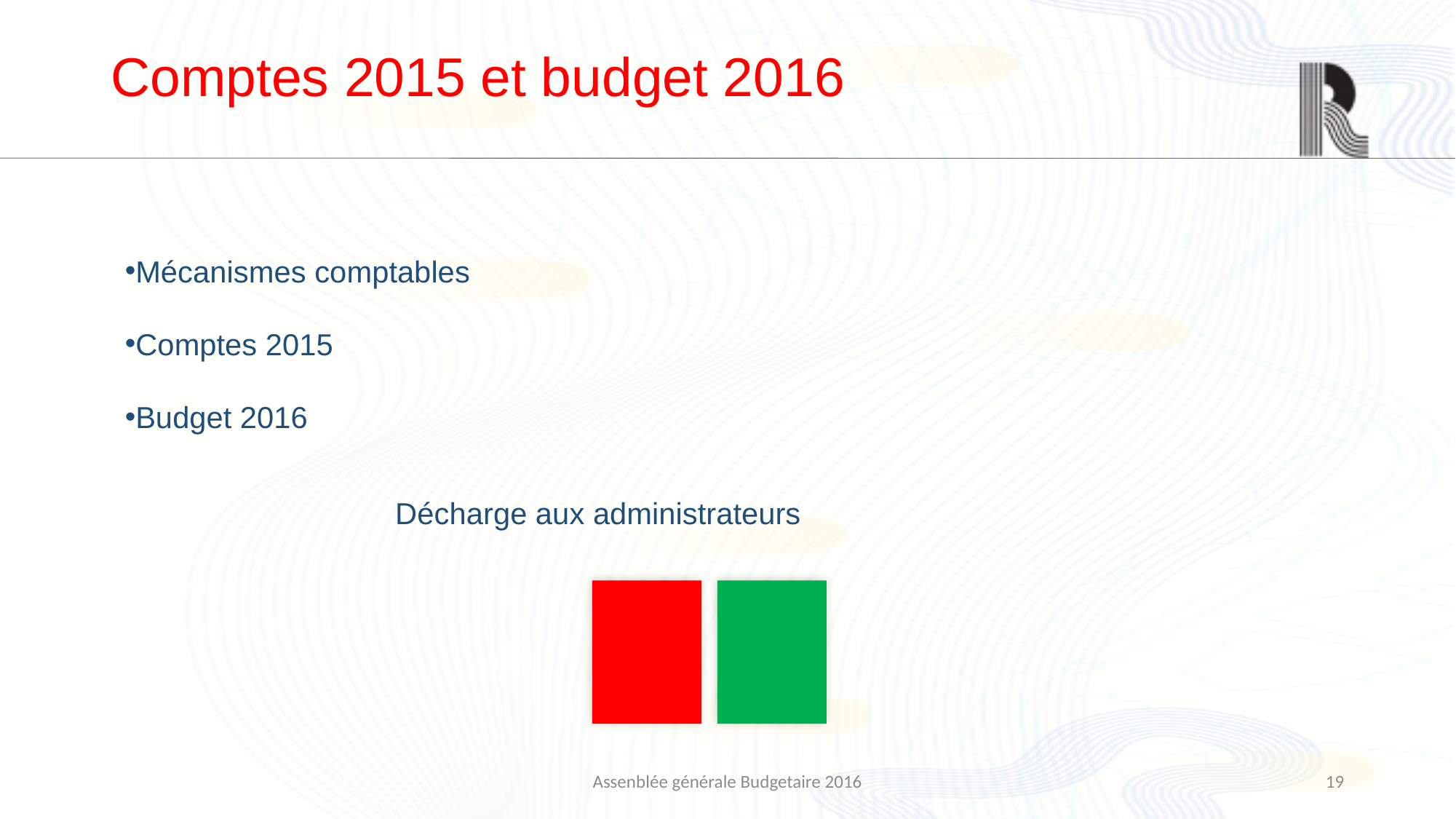

# Comptes 2015 et budget 2016
Mécanismes comptables
Comptes 2015
Budget 2016
Décharge aux administrateurs

Assenblée générale Budgetaire 2016
19